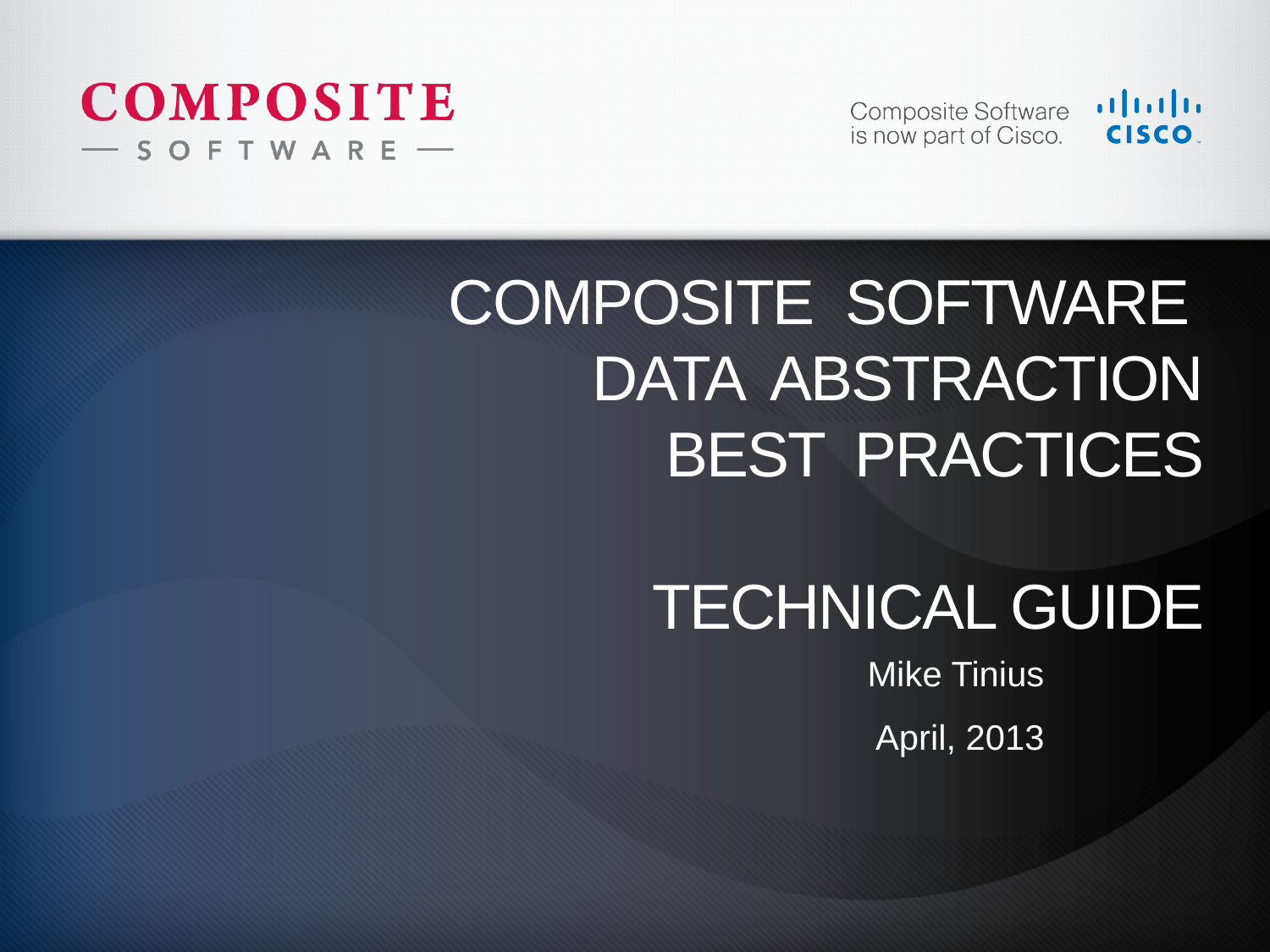

# Composite  SOFTWARE  Data  Abstraction Best  Practices Technical Guide
Mike Tinius
April, 2013